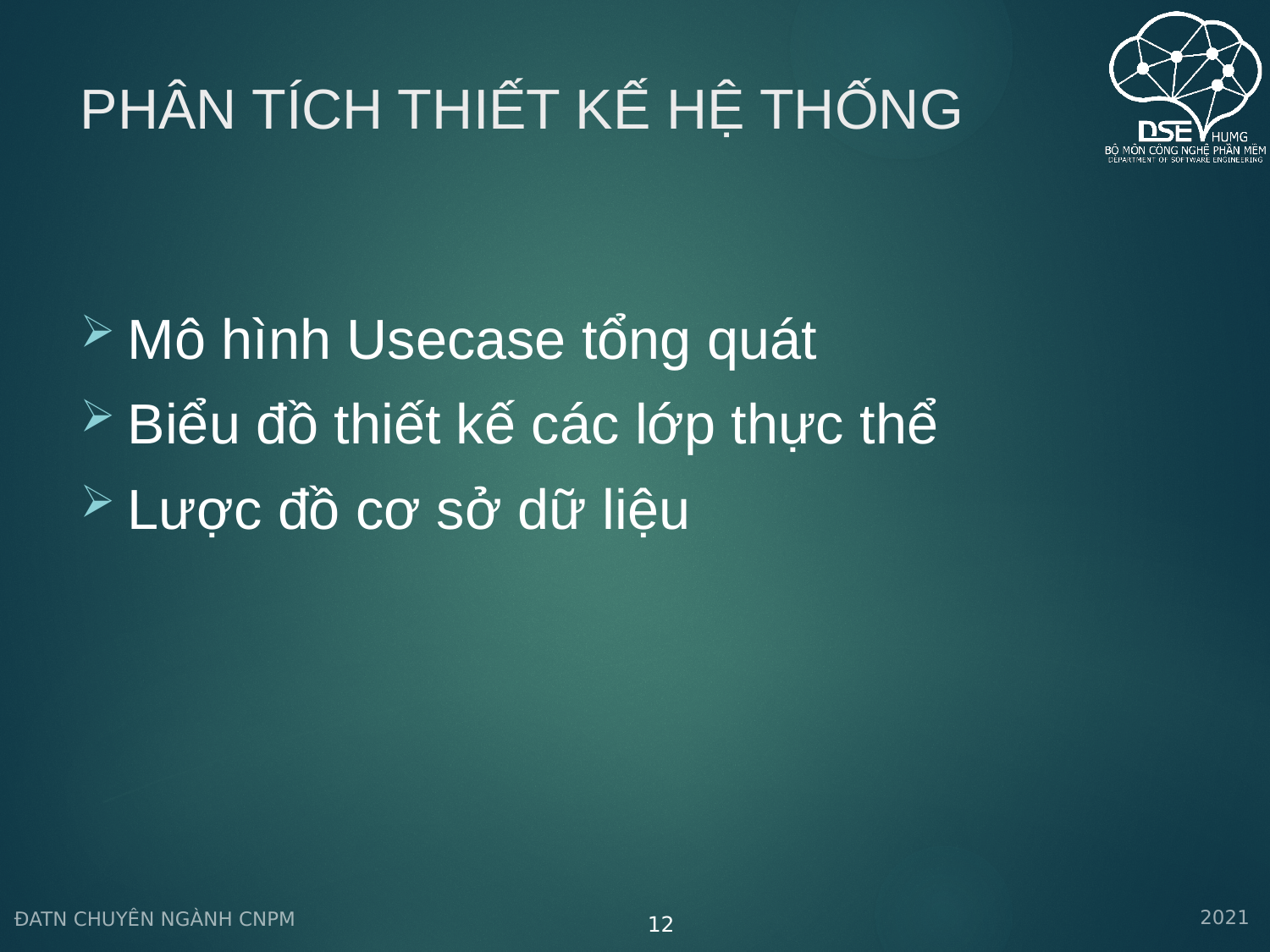

# Phân tích thiết kế HỆ THỐNG
Mô hình Usecase tổng quát
Biểu đồ thiết kế các lớp thực thể
Lược đồ cơ sở dữ liệu
2021
ĐATN CHUYÊN NGÀNH CNPM
12